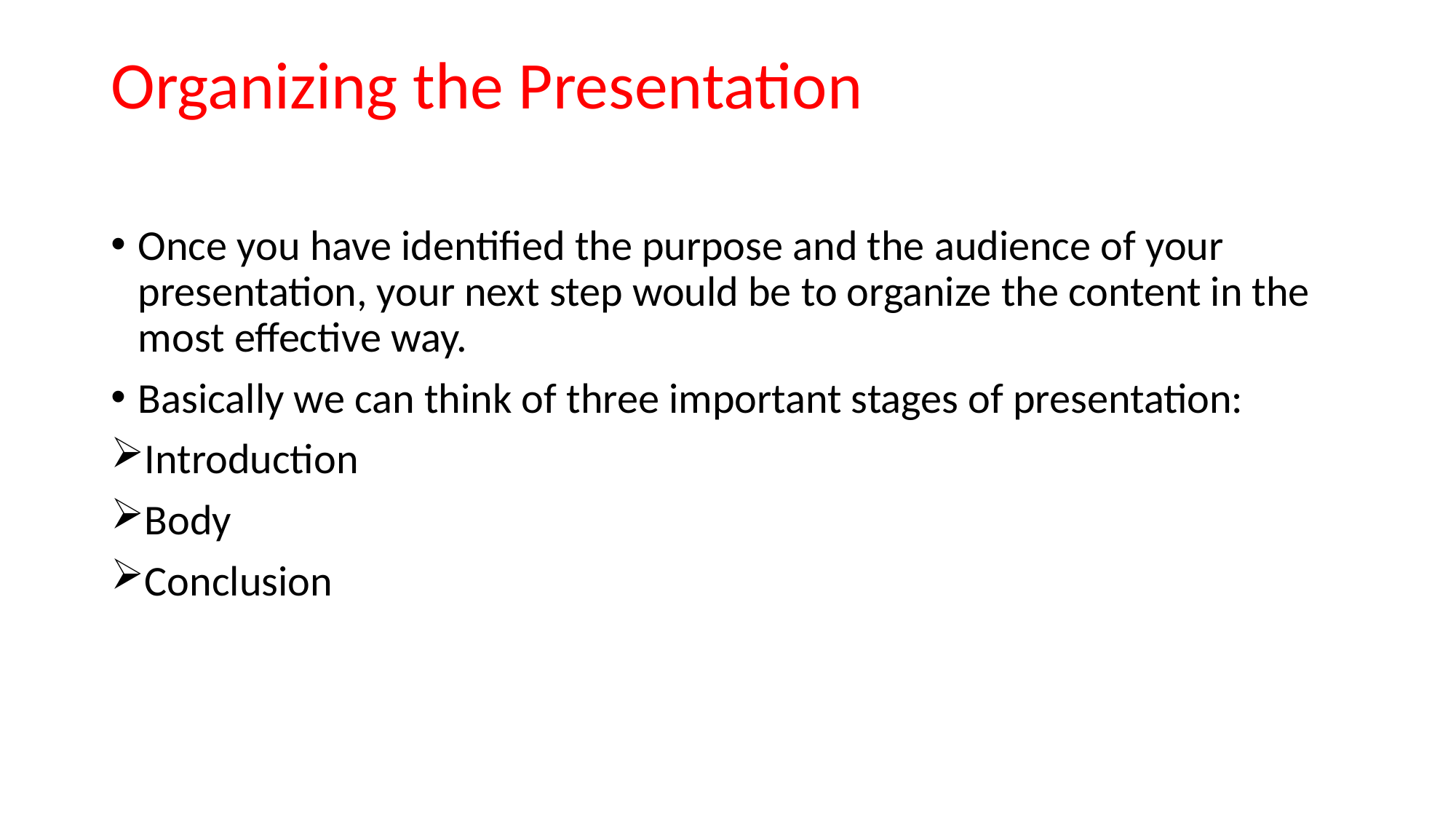

# Organizing the Presentation
Once you have identified the purpose and the audience of your presentation, your next step would be to organize the content in the most effective way.
Basically we can think of three important stages of presentation:
Introduction
Body
Conclusion